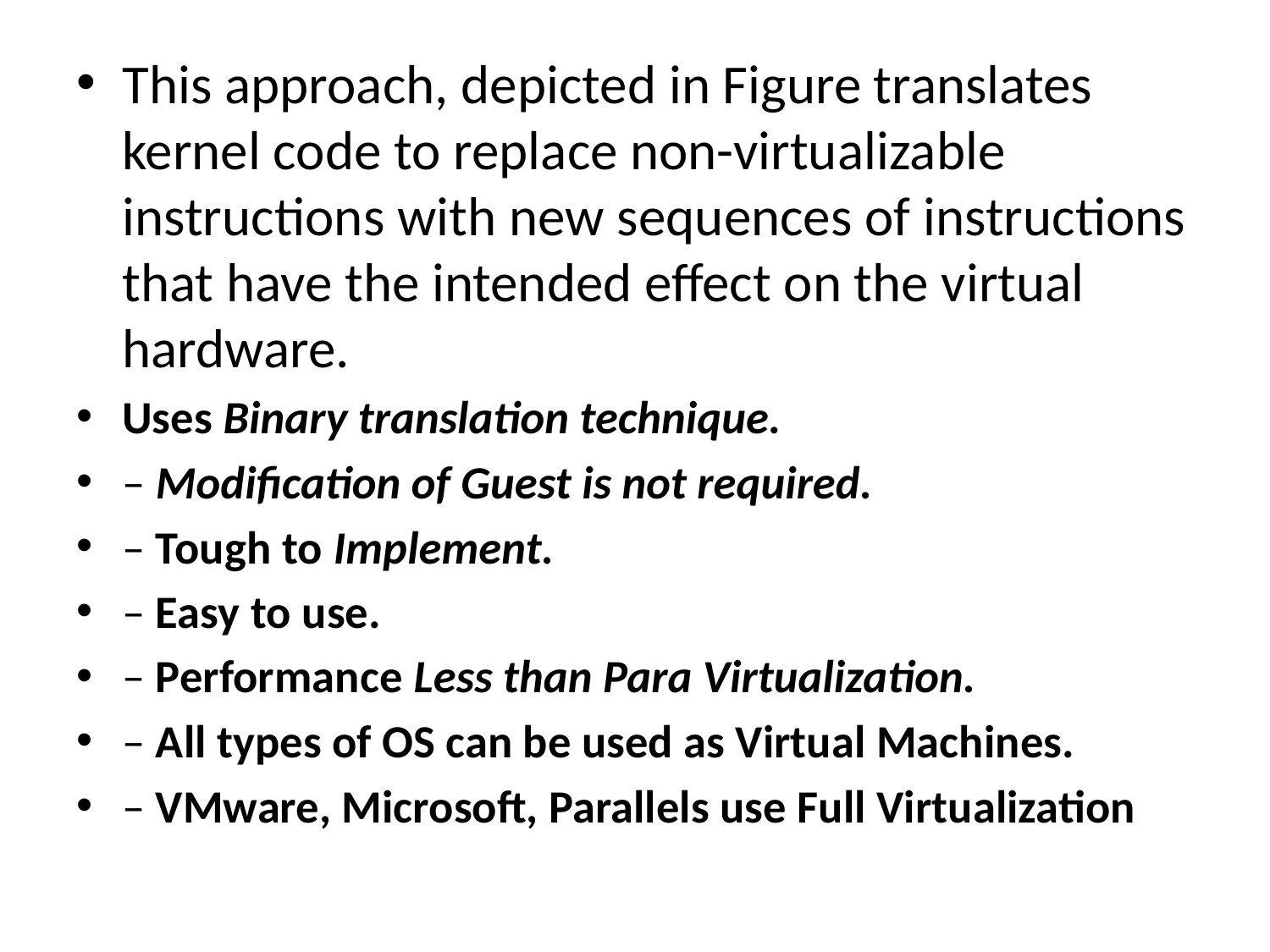

This approach, depicted in Figure translates kernel code to replace non-virtualizable instructions with new sequences of instructions that have the intended effect on the virtual hardware.
Uses Binary translation technique.
– Modification of Guest is not required.
– Tough to Implement.
– Easy to use.
– Performance Less than Para Virtualization.
– All types of OS can be used as Virtual Machines.
– VMware, Microsoft, Parallels use Full Virtualization